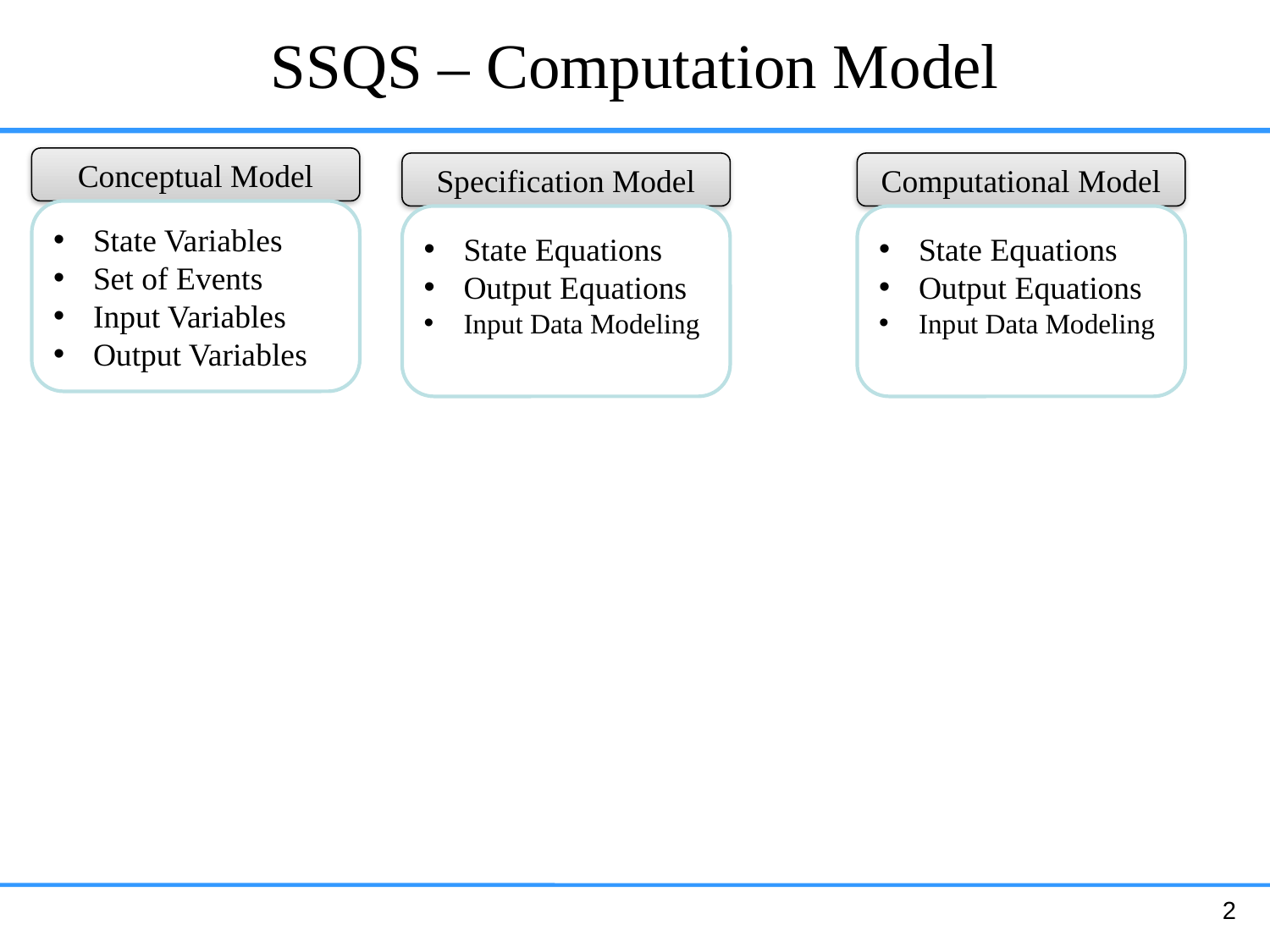

# SSQS – Computation Model
Conceptual Model
Specification Model
Computational Model
State Variables
Set of Events
Input Variables
Output Variables
State Equations
Output Equations
Input Data Modeling

State Equations
Output Equations
Input Data Modeling

2